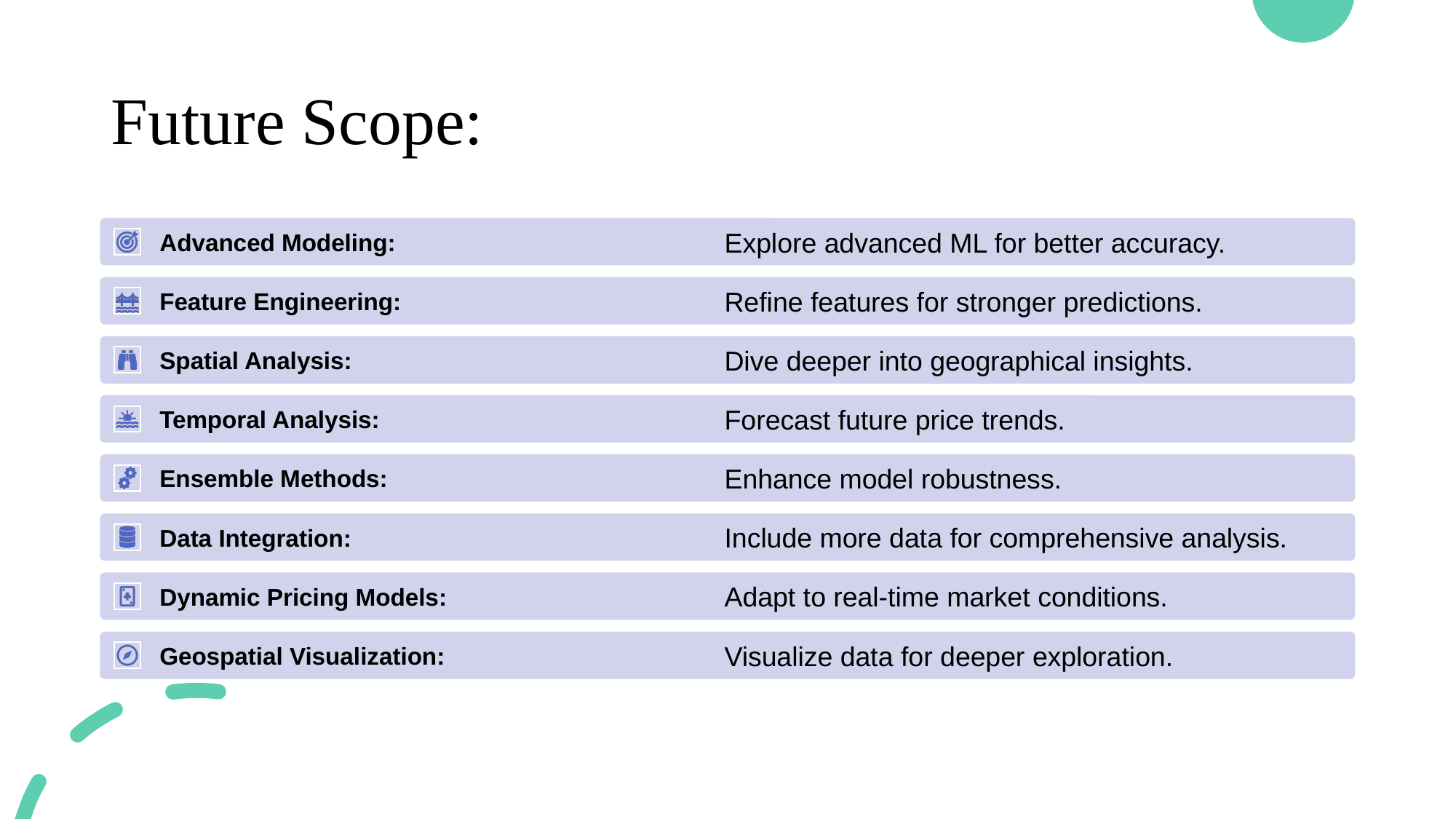

# Future Scope:
Advanced Modeling:
Explore advanced ML for better accuracy.
Feature Engineering:
Refine features for stronger predictions.
Spatial Analysis:
Dive deeper into geographical insights.
Temporal Analysis:
Forecast future price trends.
Ensemble Methods:
Enhance model robustness.
Data Integration:
Include more data for comprehensive analysis.
Dynamic Pricing Models:
Adapt to real-time market conditions.
Geospatial Visualization:
Visualize data for deeper exploration.